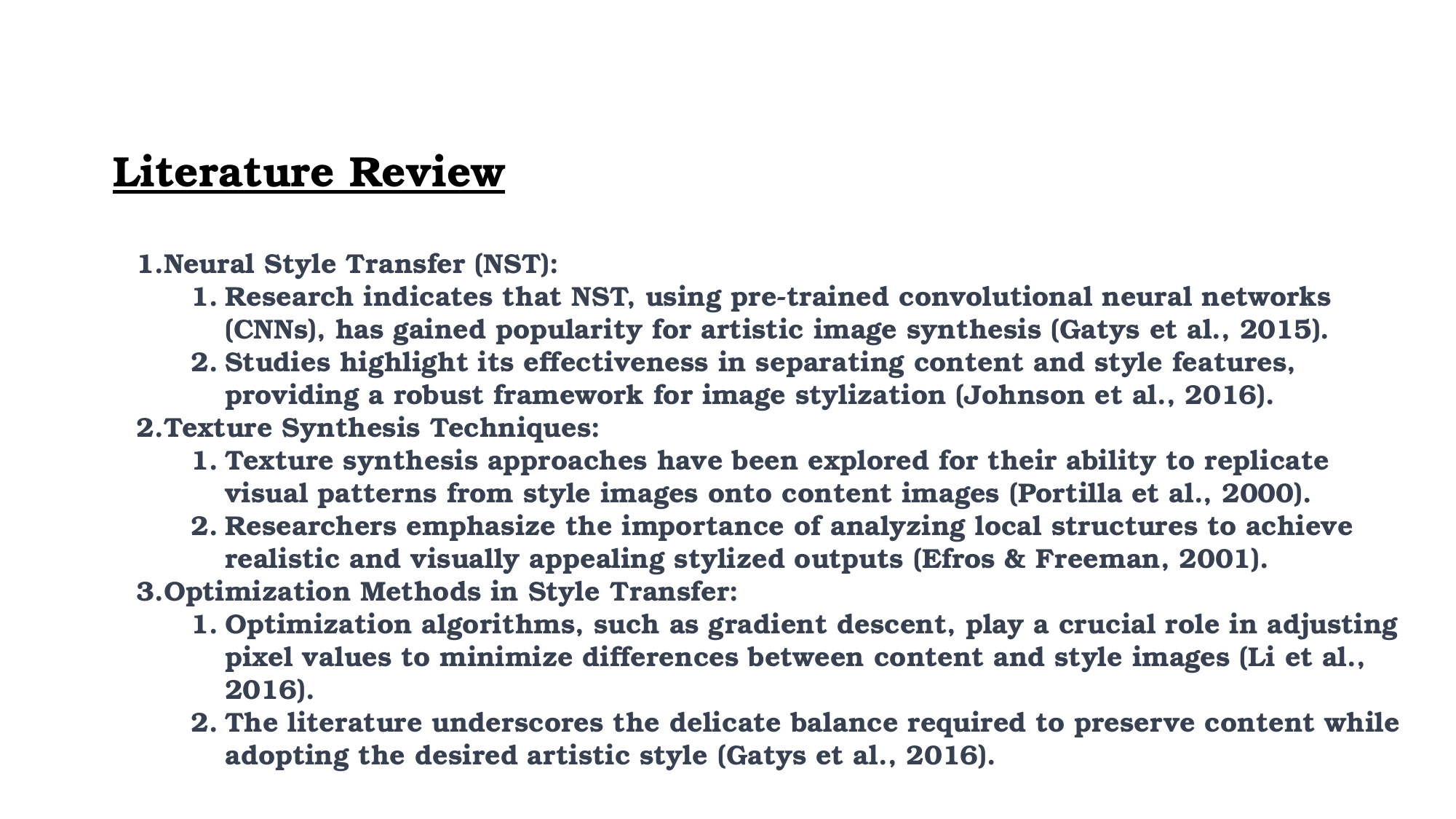

Literature Review
Neural Style Transfer (NST):
Research indicates that NST, using pre-trained convolutional neural networks (CNNs), has gained popularity for artistic image synthesis (Gatys et al., 2015).
Studies highlight its effectiveness in separating content and style features, providing a robust framework for image stylization (Johnson et al., 2016).
Texture Synthesis Techniques:
Texture synthesis approaches have been explored for their ability to replicate visual patterns from style images onto content images (Portilla et al., 2000).
Researchers emphasize the importance of analyzing local structures to achieve realistic and visually appealing stylized outputs (Efros & Freeman, 2001).
Optimization Methods in Style Transfer:
Optimization algorithms, such as gradient descent, play a crucial role in adjusting pixel values to minimize differences between content and style images (Li et al., 2016).
The literature underscores the delicate balance required to preserve content while adopting the desired artistic style (Gatys et al., 2016).